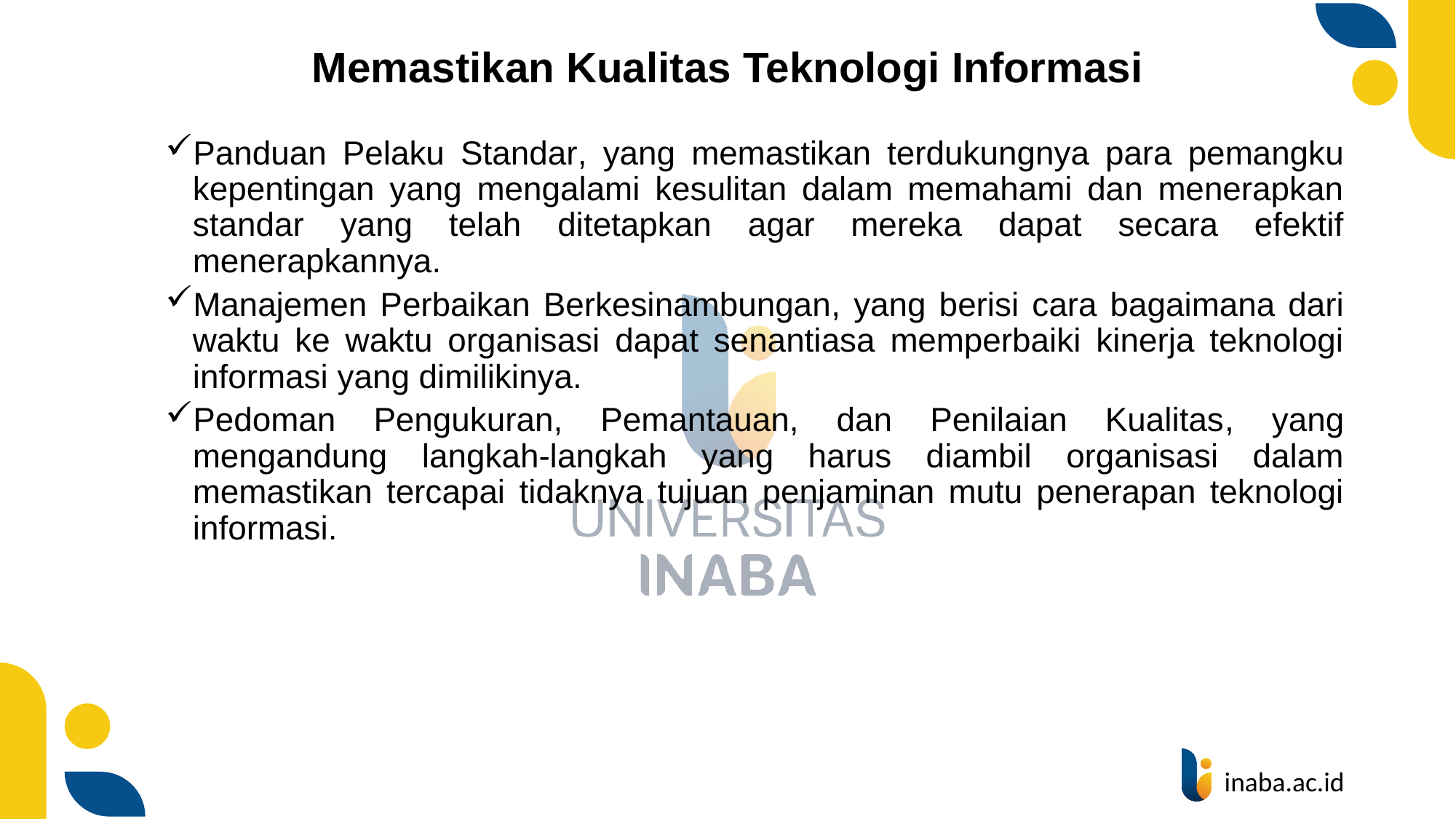

# Memastikan Kualitas Teknologi Informasi
Panduan Pelaku Standar, yang memastikan terdukungnya para pemangku
kepentingan yang mengalami kesulitan dalam memahami dan menerapkan
standar yang telah ditetapkan agar mereka dapat secara efektif menerapkannya.
Manajemen Perbaikan Berkesinambungan, yang berisi cara bagaimana dari
waktu ke waktu organisasi dapat senantiasa memperbaiki kinerja teknologi
informasi yang dimilikinya.
Pedoman Pengukuran, Pemantauan, dan Penilaian Kualitas, yang mengandung langkah-langkah yang harus diambil organisasi dalam memastikan tercapai tidaknya tujuan penjaminan mutu penerapan teknologi informasi.